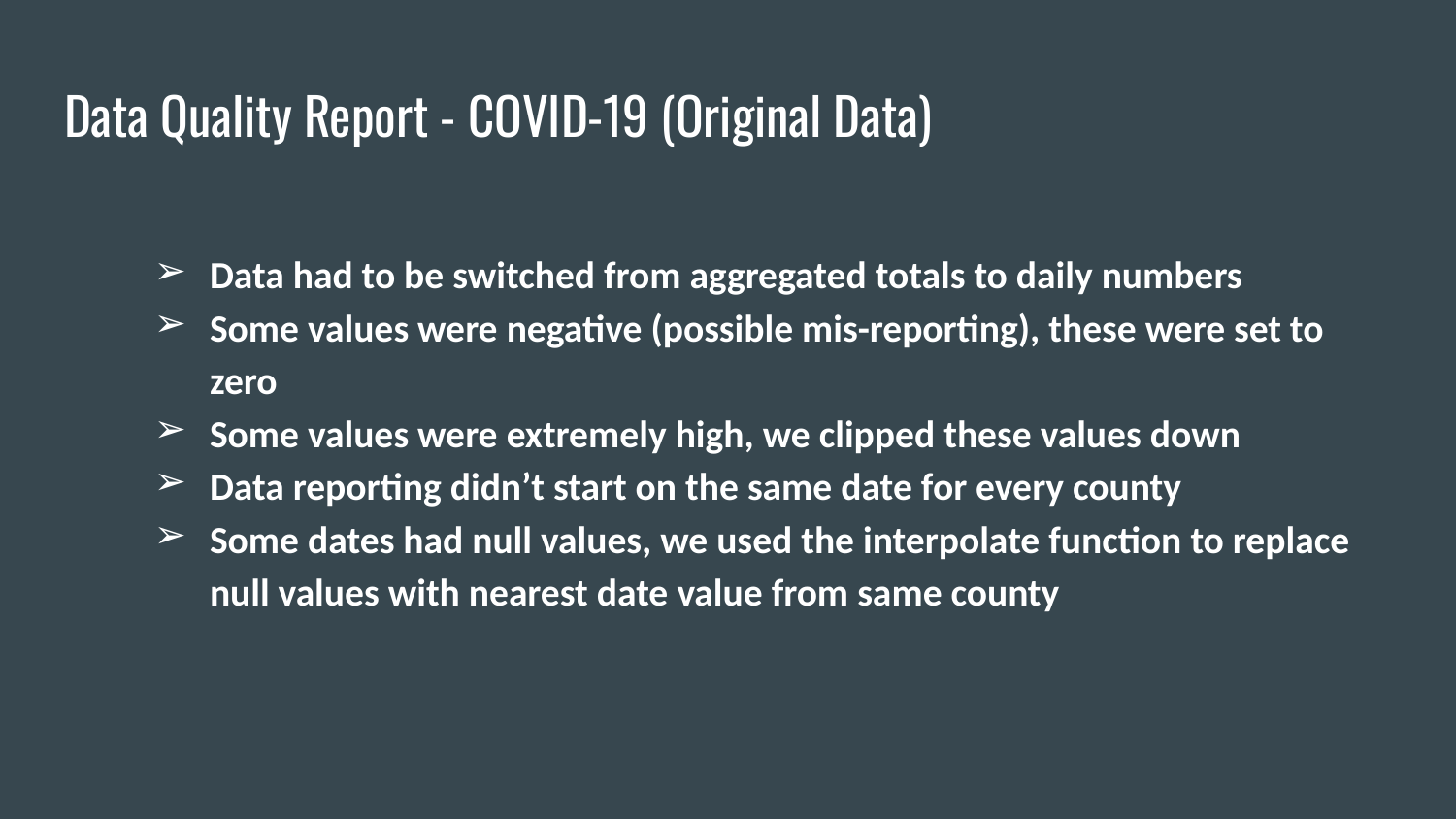

# Data Quality Report - COVID-19 (Original Data)

Data had to be switched from aggregated totals to daily numbers
Some values were negative (possible mis-reporting), these were set to zero
Some values were extremely high, we clipped these values down
Data reporting didn’t start on the same date for every county
Some dates had null values, we used the interpolate function to replace null values with nearest date value from same county